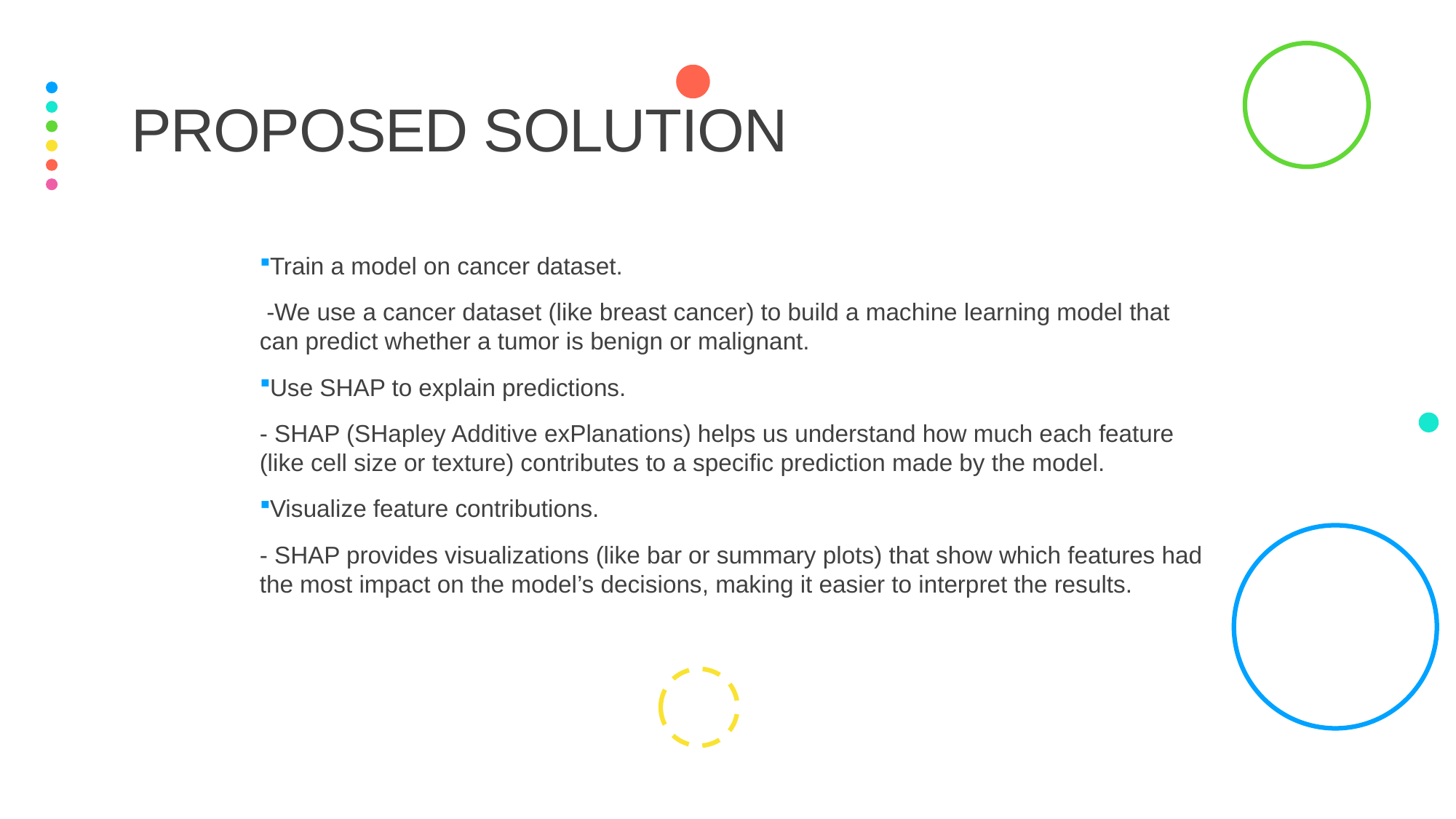

# Proposed Solution
Train a model on cancer dataset.
 -We use a cancer dataset (like breast cancer) to build a machine learning model that can predict whether a tumor is benign or malignant.
Use SHAP to explain predictions.
- SHAP (SHapley Additive exPlanations) helps us understand how much each feature (like cell size or texture) contributes to a specific prediction made by the model.
Visualize feature contributions.
- SHAP provides visualizations (like bar or summary plots) that show which features had the most impact on the model’s decisions, making it easier to interpret the results.